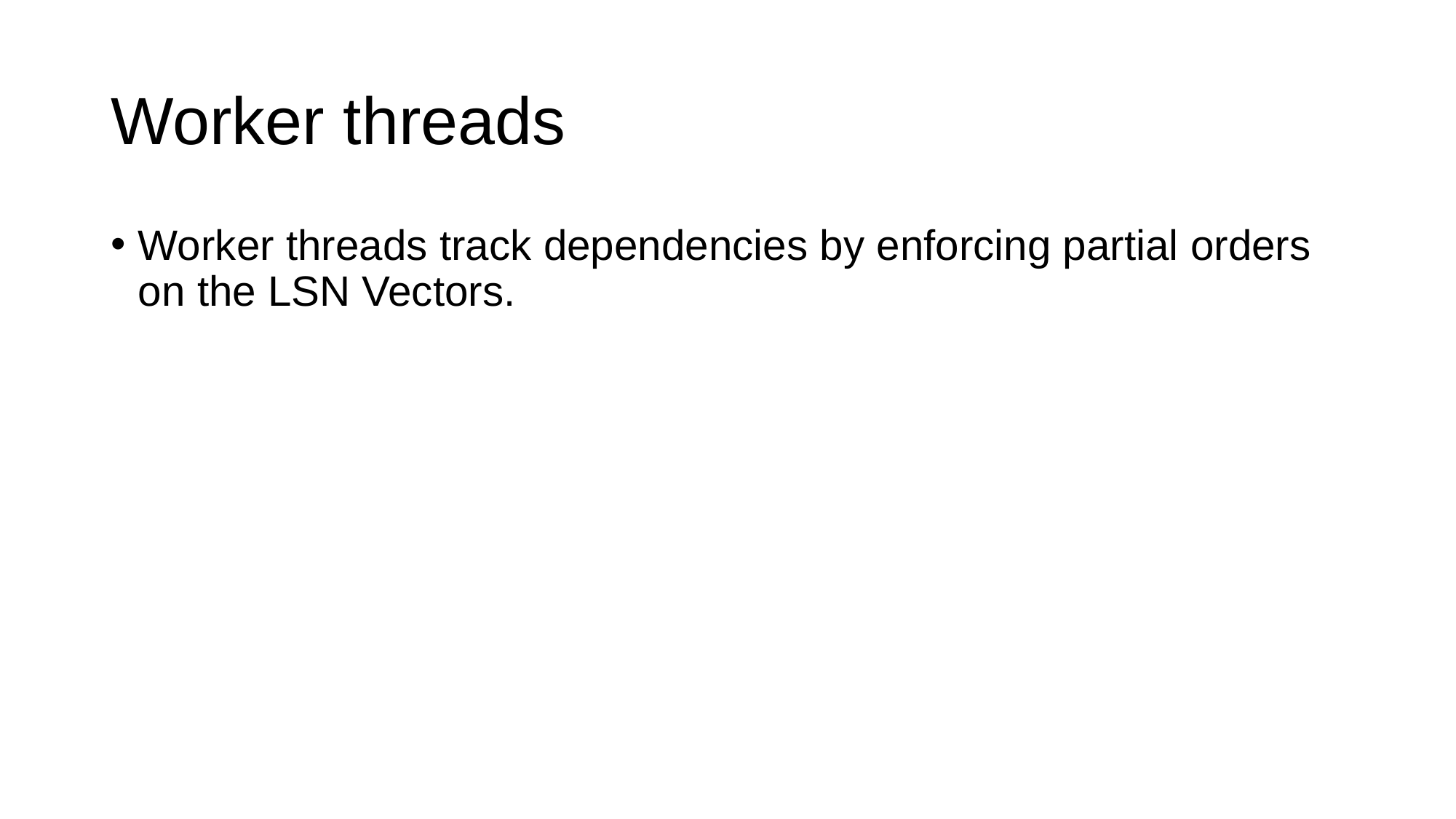

# Worker threads
Worker threads track dependencies by enforcing partial orders on the LSN Vectors.